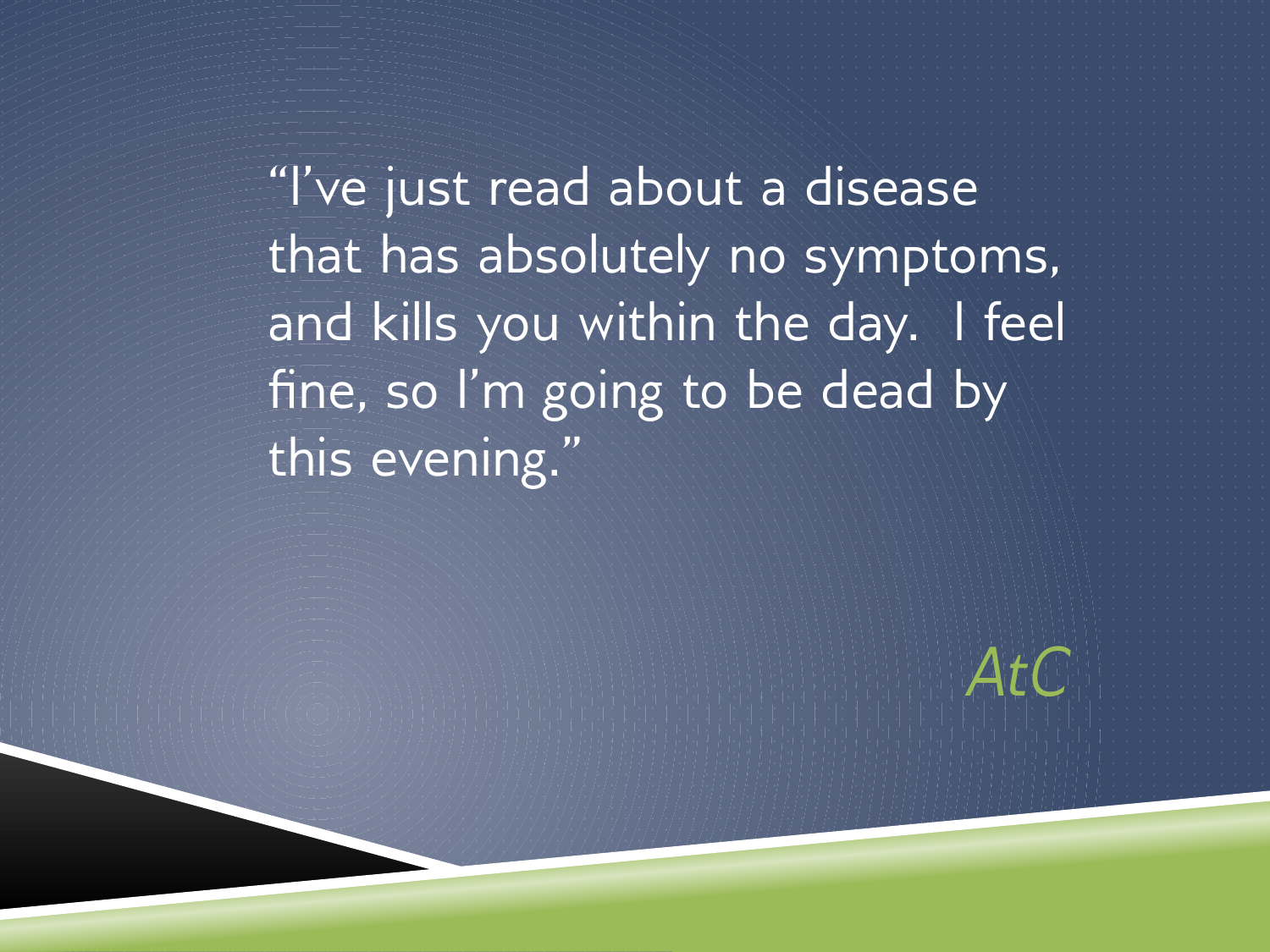

“I’ve just read about a disease that has absolutely no symptoms, and kills you within the day.  I feel fine, so I’m going to be dead by this evening.”
AtC